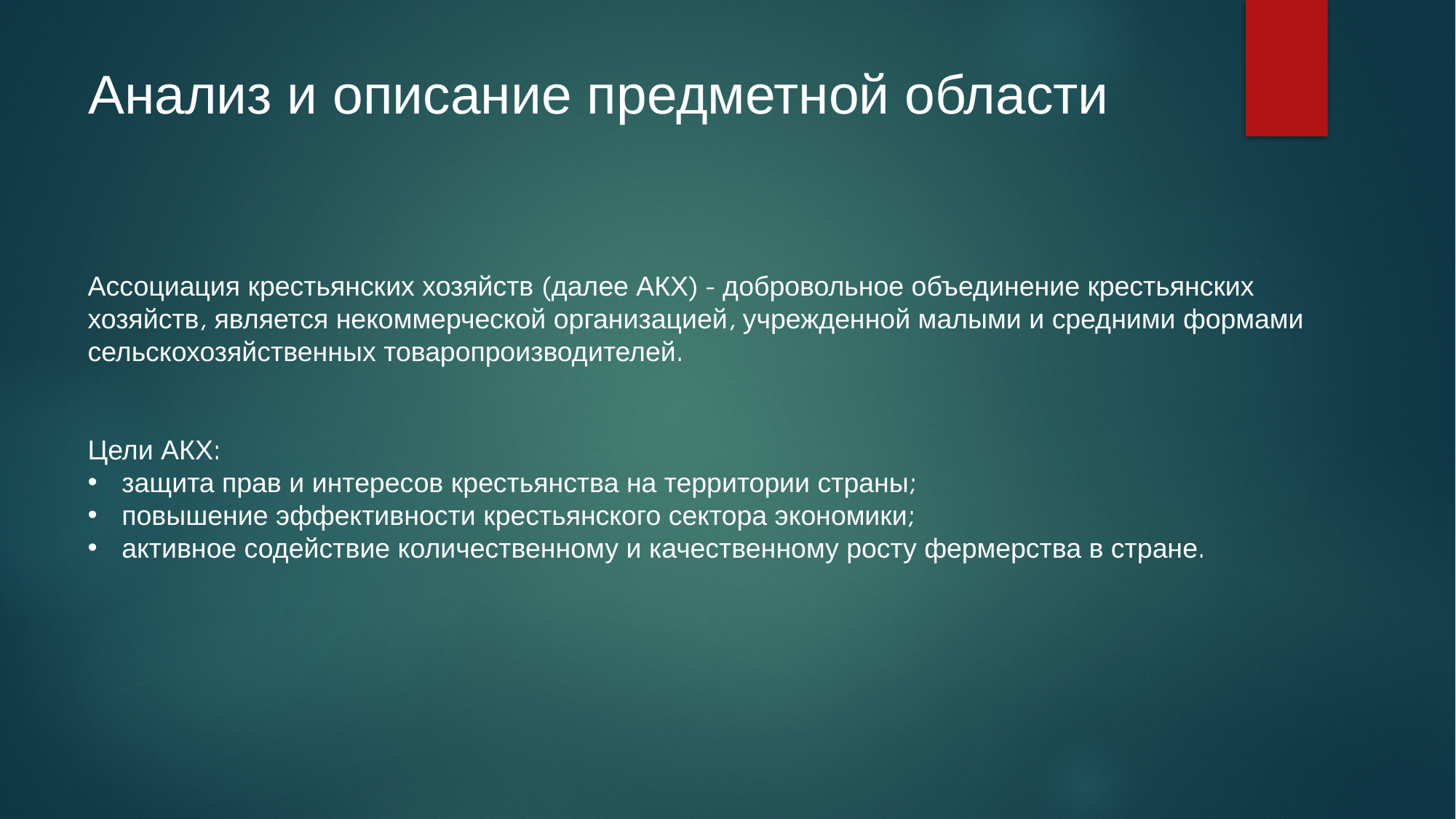

# Анализ и описание предметной области
Ассоциация крестьянских хозяйств (далее АКХ) - добровольное объединение крестьянских хозяйств, является некоммерческой организацией, учрежденной малыми и средними формами сельскохозяйственных товаропроизводителей.

Цели АКХ:
защита прав и интересов крестьянства на территории страны;
повышение эффективности крестьянского сектора экономики;
активное содействие количественному и качественному росту фермерства в стране.